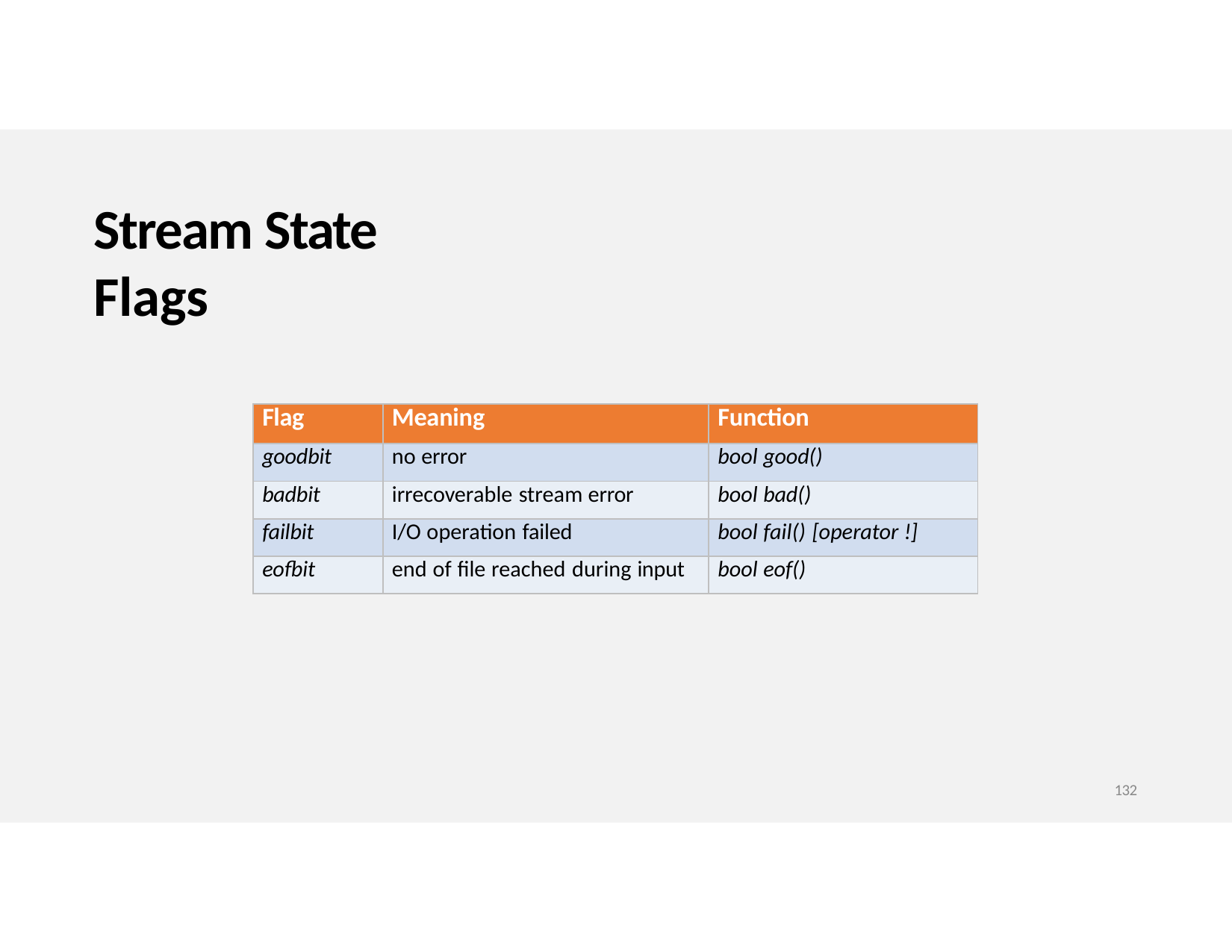

# Stream State Flags
| Flag | Meaning | Function |
| --- | --- | --- |
| goodbit | no error | bool good() |
| badbit | irrecoverable stream error | bool bad() |
| failbit | I/O operation failed | bool fail() [operator !] |
| eofbit | end of file reached during input | bool eof() |
132